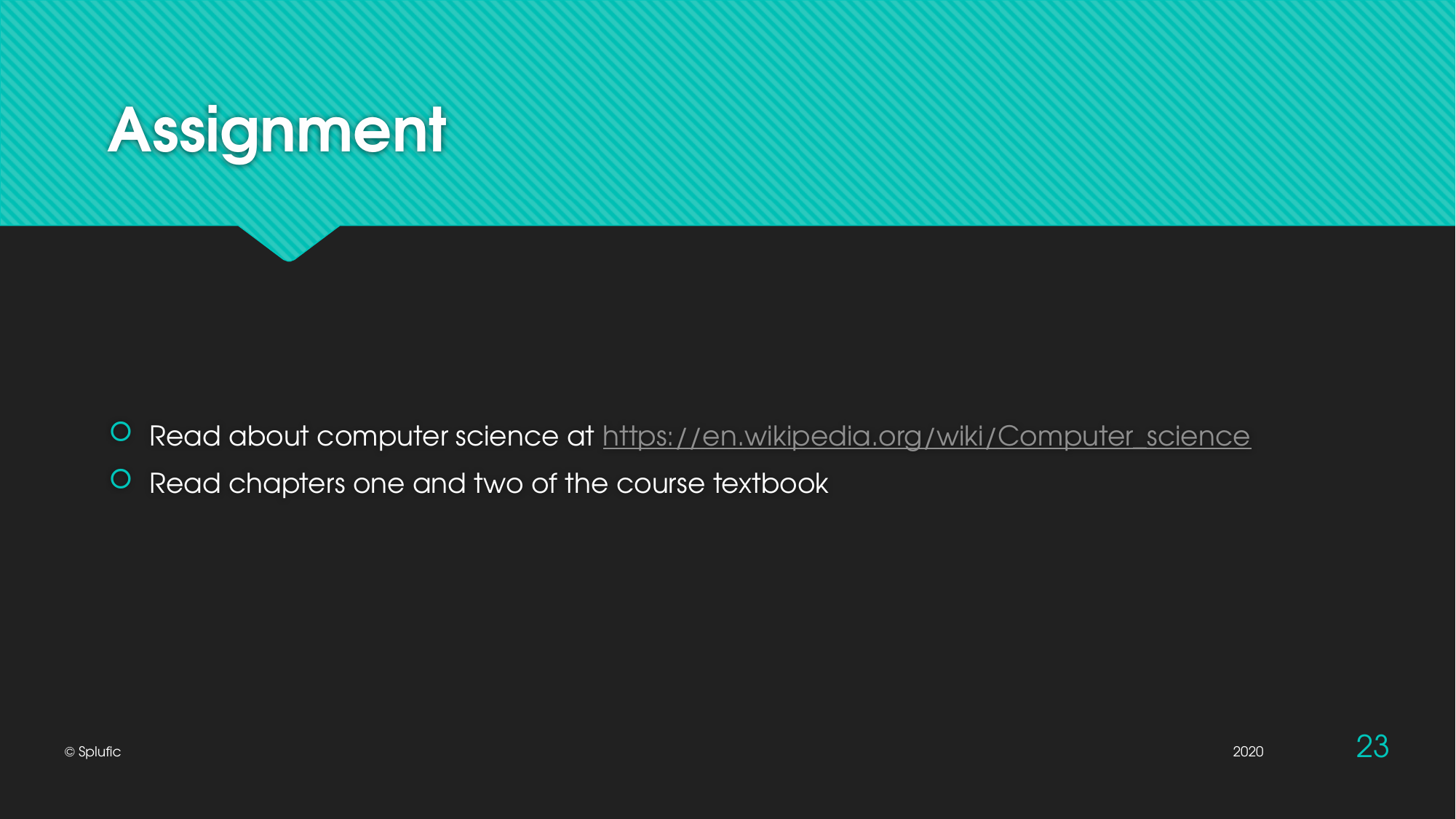

# Assignment
Read about computer science at https://en.wikipedia.org/wiki/Computer_science
Read chapters one and two of the course textbook

23
© Splufic
2020